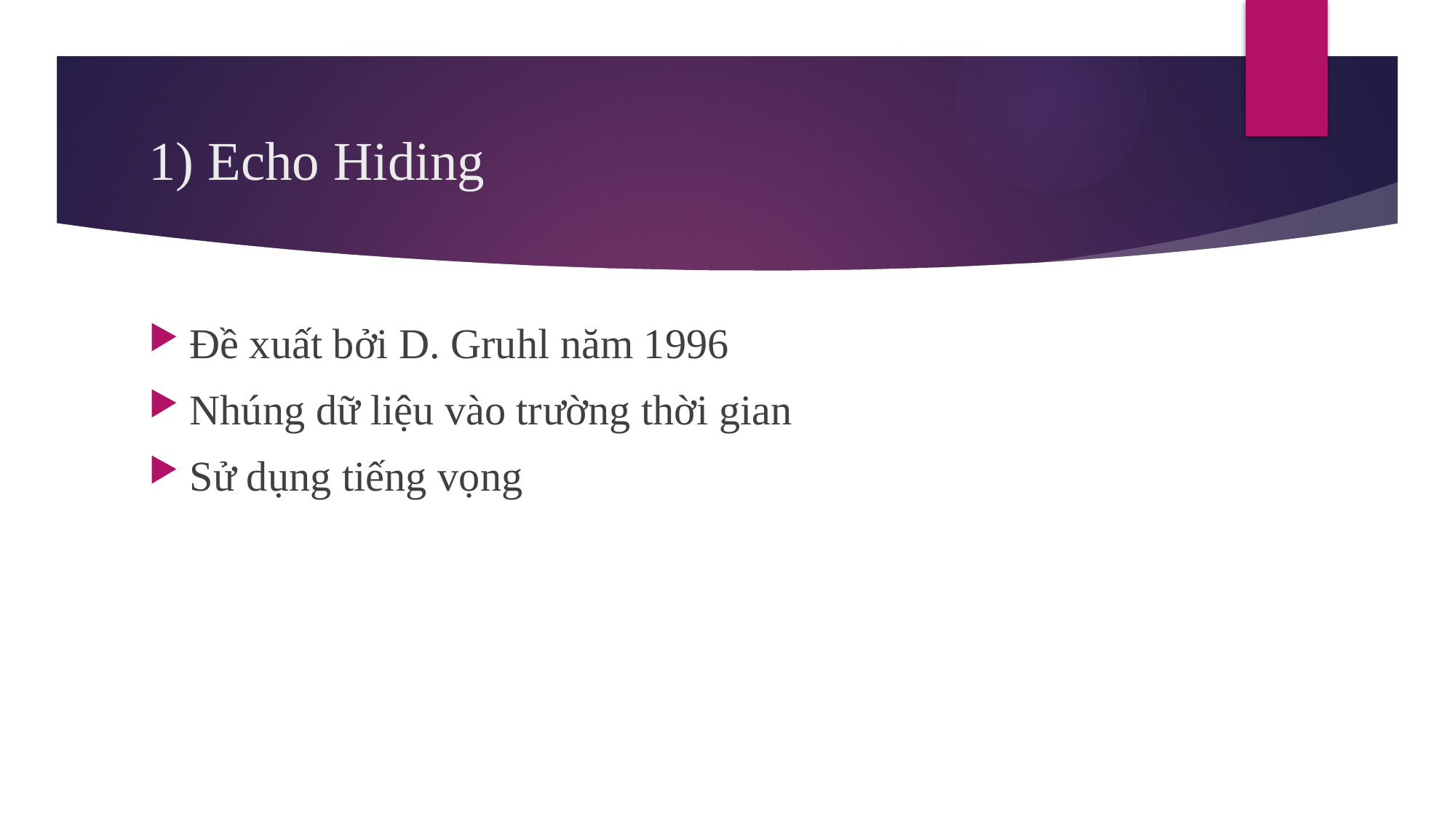

# 1) Echo Hiding
Đề xuất bởi D. Gruhl năm 1996
Nhúng dữ liệu vào trường thời gian
Sử dụng tiếng vọng